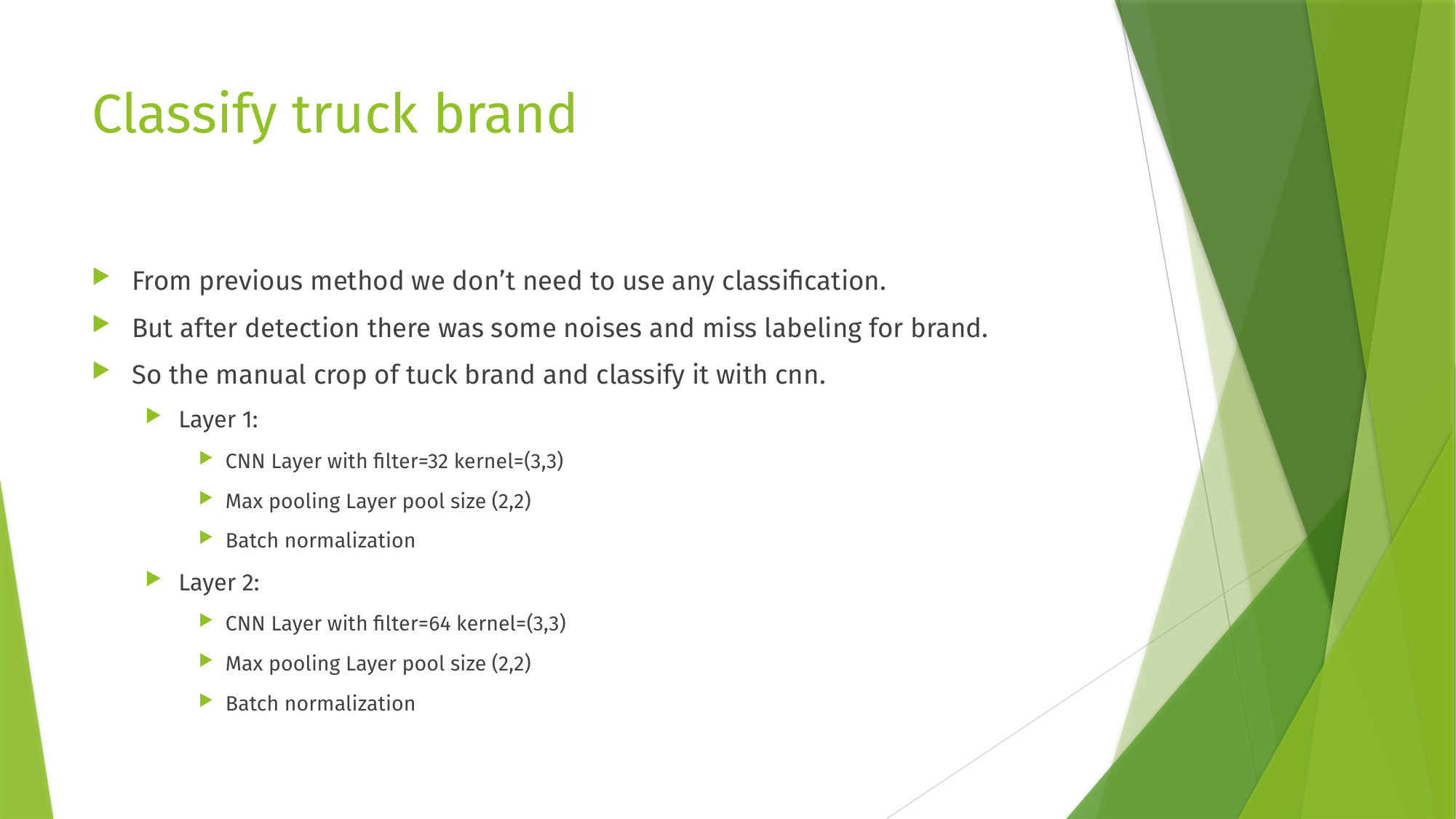

# Classify truck brand
From previous method we don’t need to use any classification.
But after detection there was some noises and miss labeling for brand.
So the manual crop of tuck brand and classify it with cnn.
Layer 1:
CNN Layer with filter=32 kernel=(3,3)
Max pooling Layer pool size (2,2)
Batch normalization
Layer 2:
CNN Layer with filter=64 kernel=(3,3)
Max pooling Layer pool size (2,2)
Batch normalization